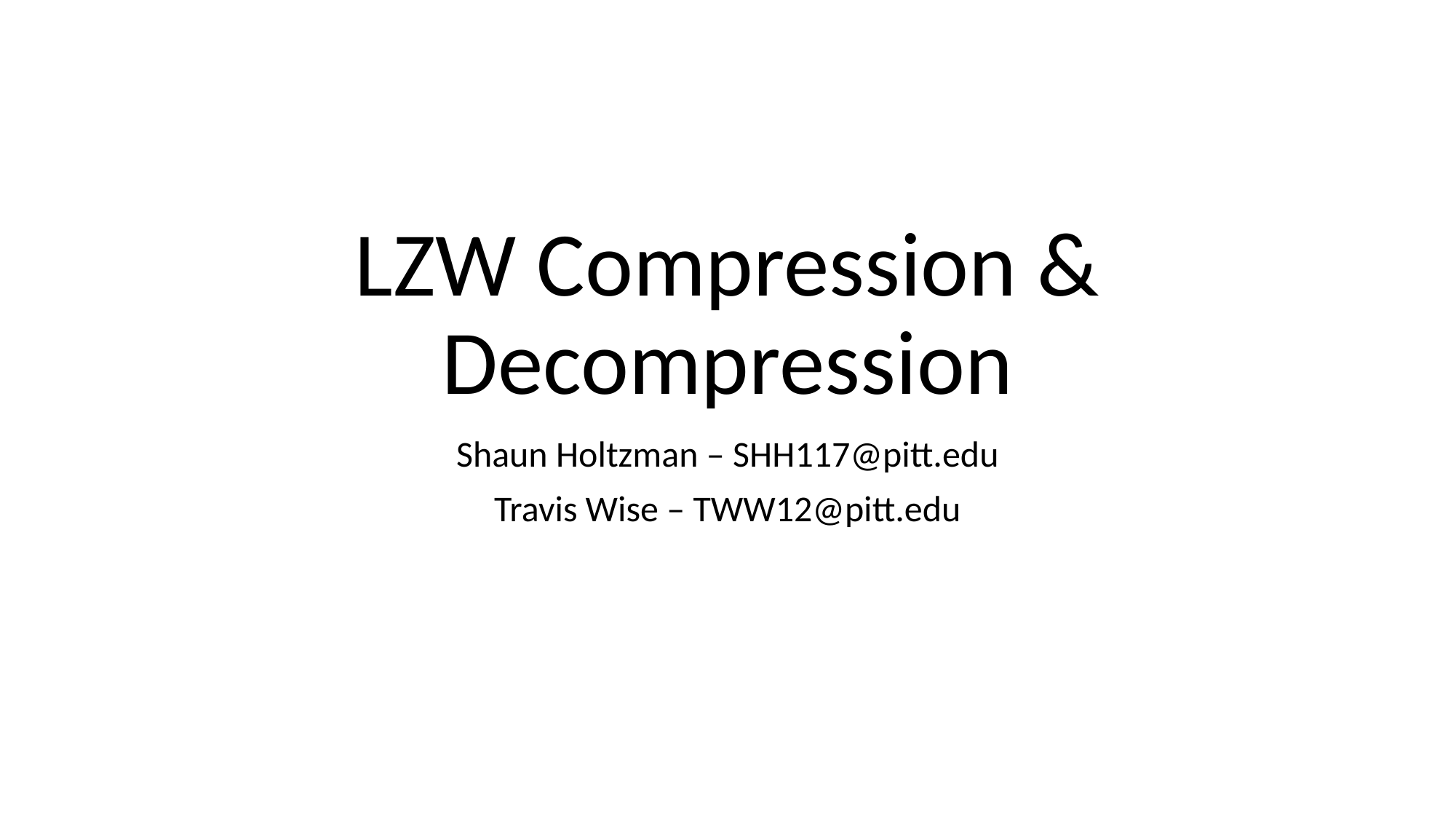

# LZW Compression & Decompression
Shaun Holtzman – SHH117@pitt.edu
Travis Wise – TWW12@pitt.edu